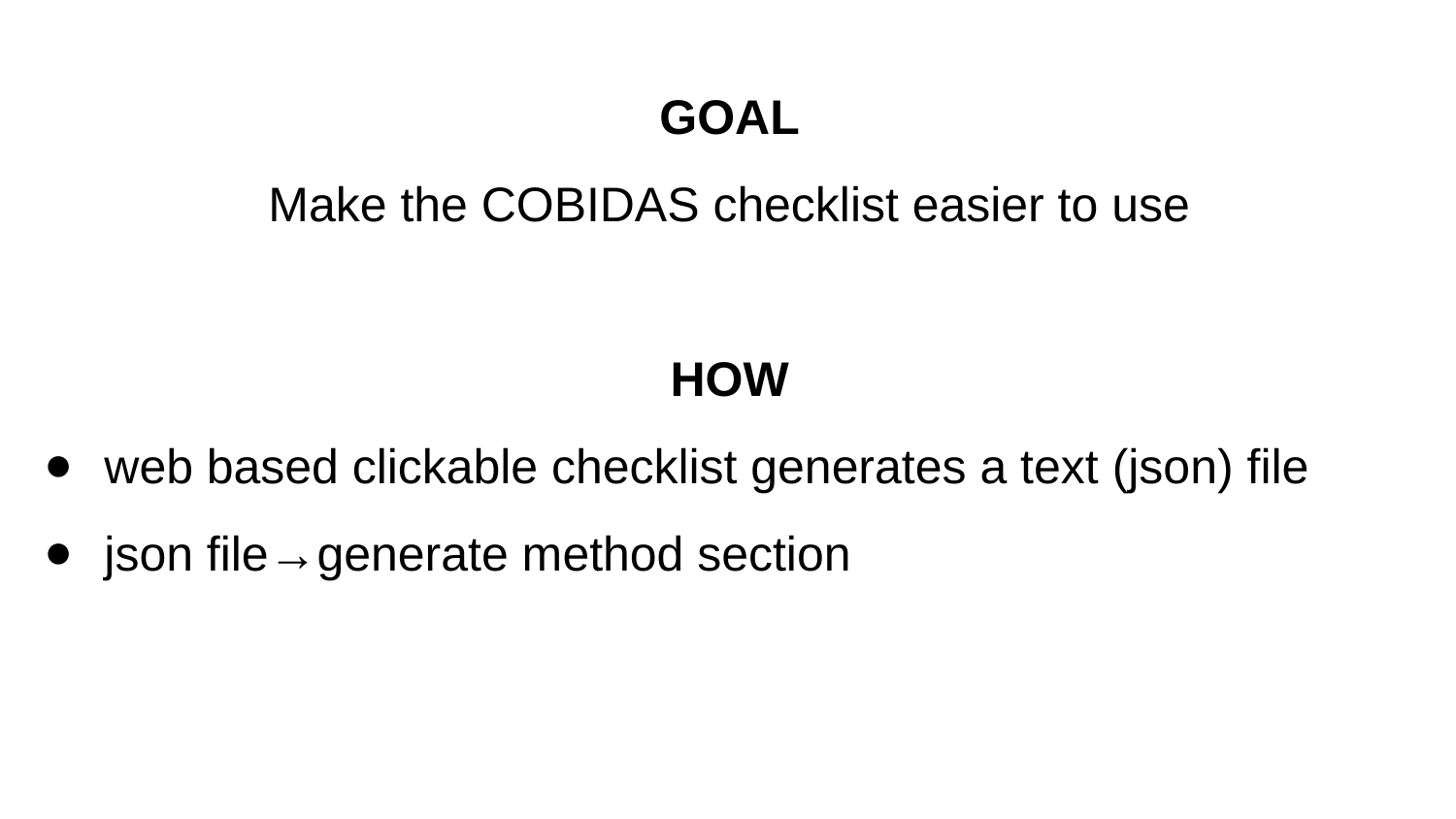

GOAL
Make the COBIDAS checklist easier to use

HOW
web based clickable checklist generates a text (json) file
json file→generate method section